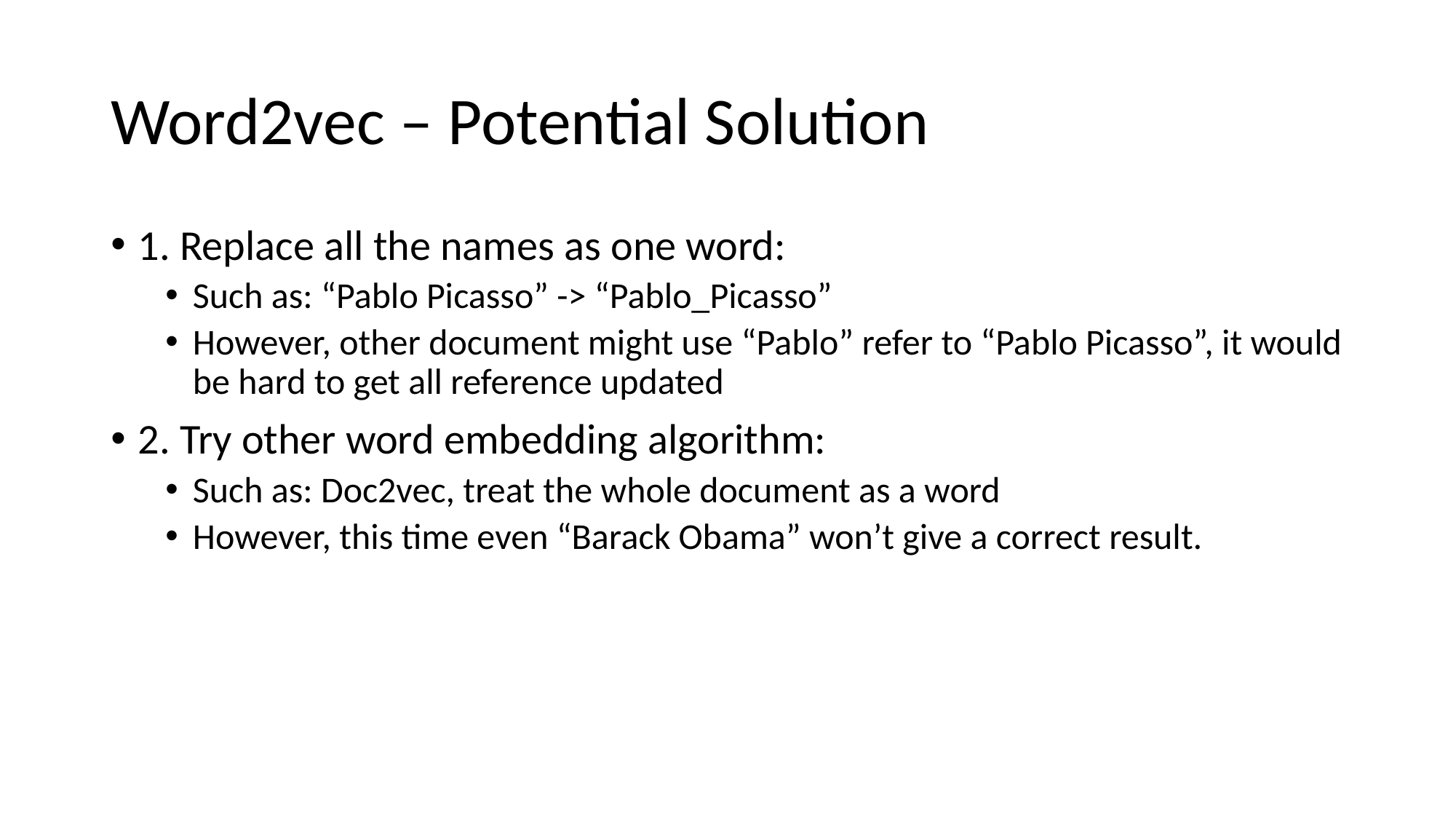

# Word2vec – Potential Solution
1. Replace all the names as one word:
Such as: “Pablo Picasso” -> “Pablo_Picasso”
However, other document might use “Pablo” refer to “Pablo Picasso”, it would be hard to get all reference updated
2. Try other word embedding algorithm:
Such as: Doc2vec, treat the whole document as a word
However, this time even “Barack Obama” won’t give a correct result.